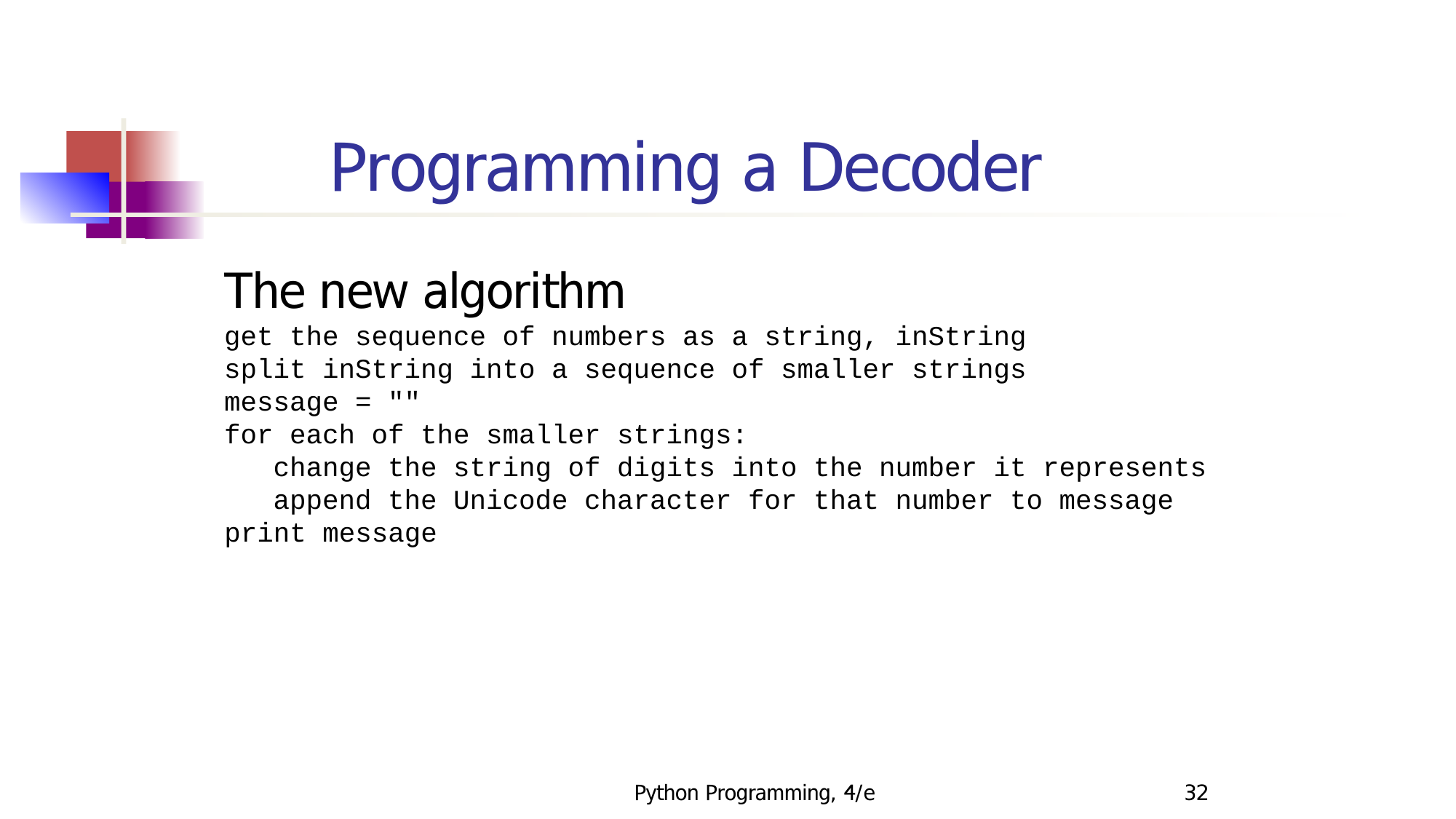

Programming a Decoder
The new algorithm
get the sequence of numbers as a string, inString
split inString into a sequence of smaller strings
message = ""
for each of the smaller strings:
   change the string of digits into the number it represents
   append the Unicode character for that number to message
print message
Python Programming, 4/e
32